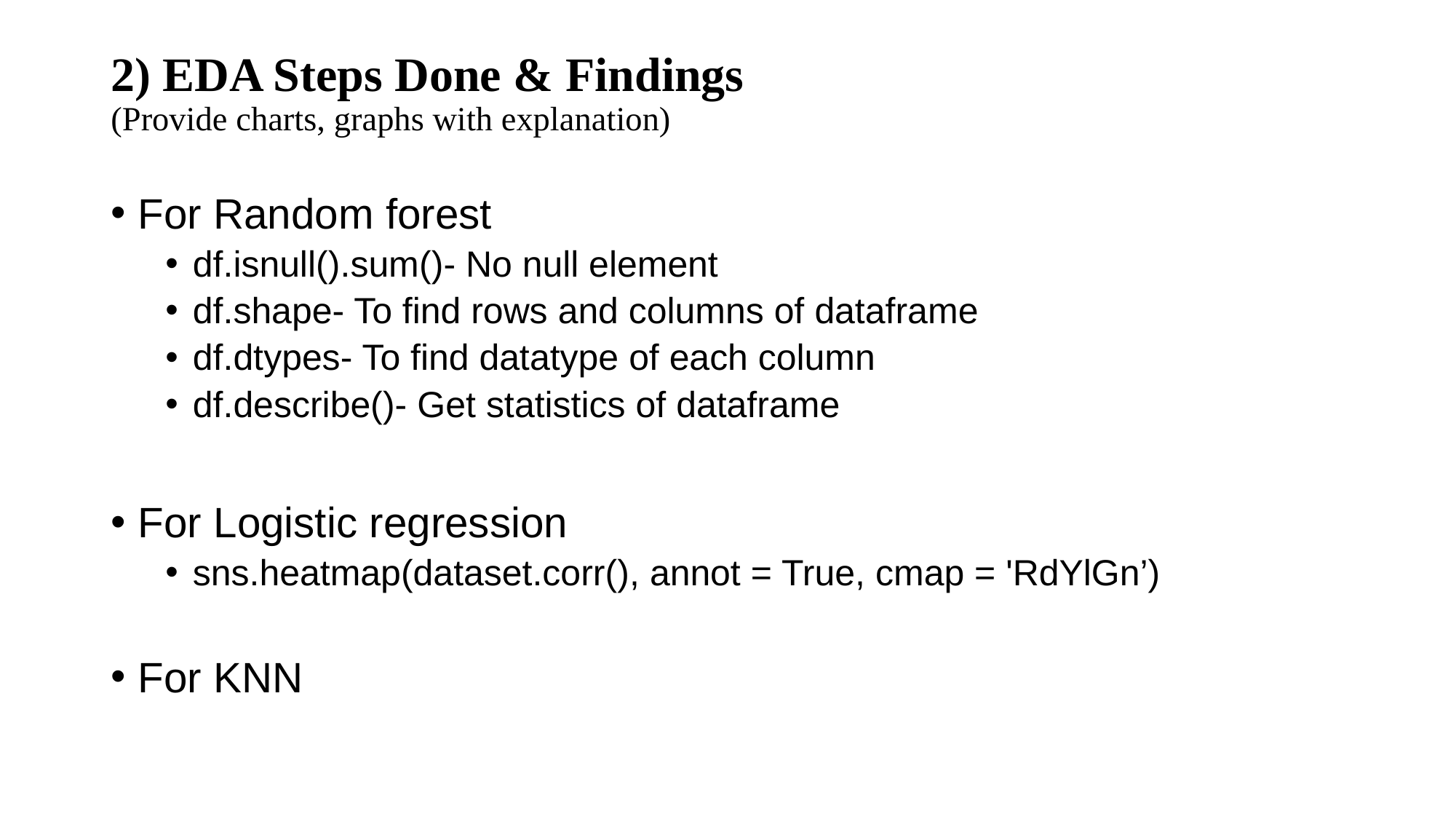

# 2) EDA Steps Done & Findings (Provide charts, graphs with explanation)
For Random forest
df.isnull().sum()- No null element
df.shape- To find rows and columns of dataframe
df.dtypes- To find datatype of each column
df.describe()- Get statistics of dataframe

For Logistic regression
sns.heatmap(dataset.corr(), annot = True, cmap = 'RdYlGn’)

For KNN